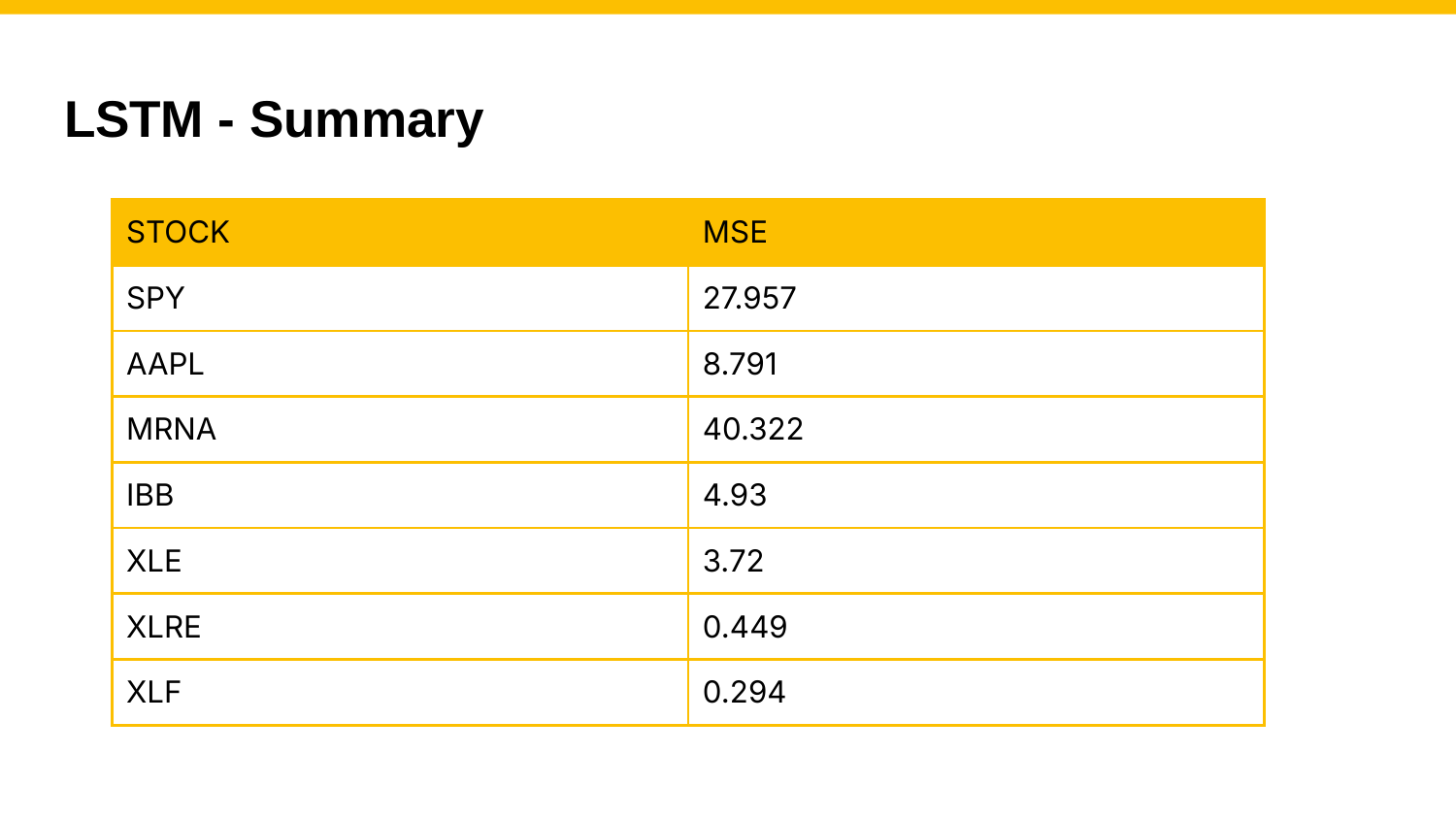

# LSTM - Summary
| STOCK | MSE |
| --- | --- |
| SPY | 27.957 |
| AAPL | 8.791 |
| MRNA | 40.322 |
| IBB | 4.93 |
| XLE | 3.72 |
| XLRE | 0.449 |
| XLF | 0.294 |